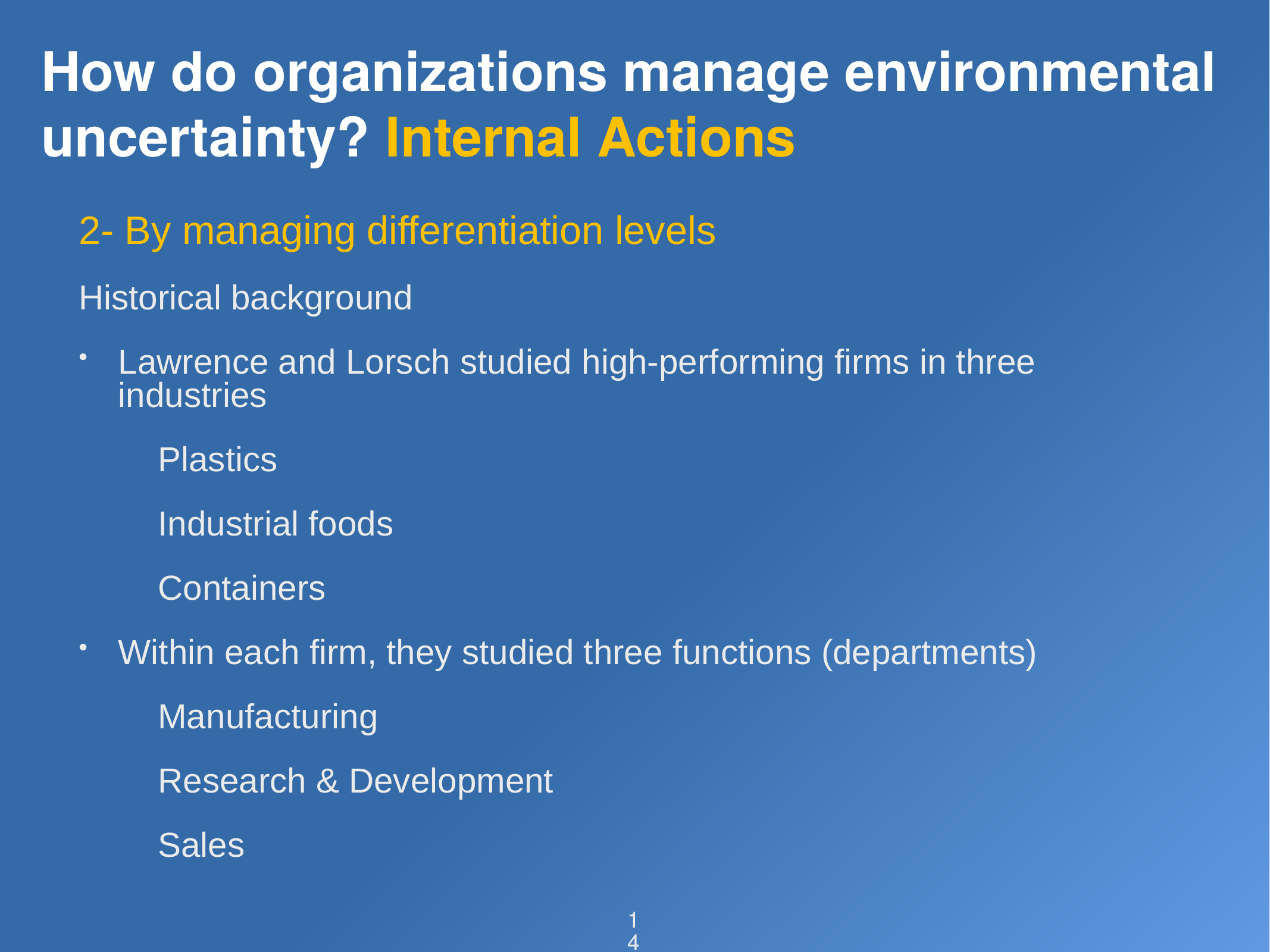

# How do organizations manage environmental uncertainty? Internal Actions
2- By managing differentiation levels
Historical background
Lawrence and Lorsch studied high-performing firms in three industries
Plastics
Industrial foods
Containers
Within each firm, they studied three functions (departments)
Manufacturing
Research & Development
Sales
14